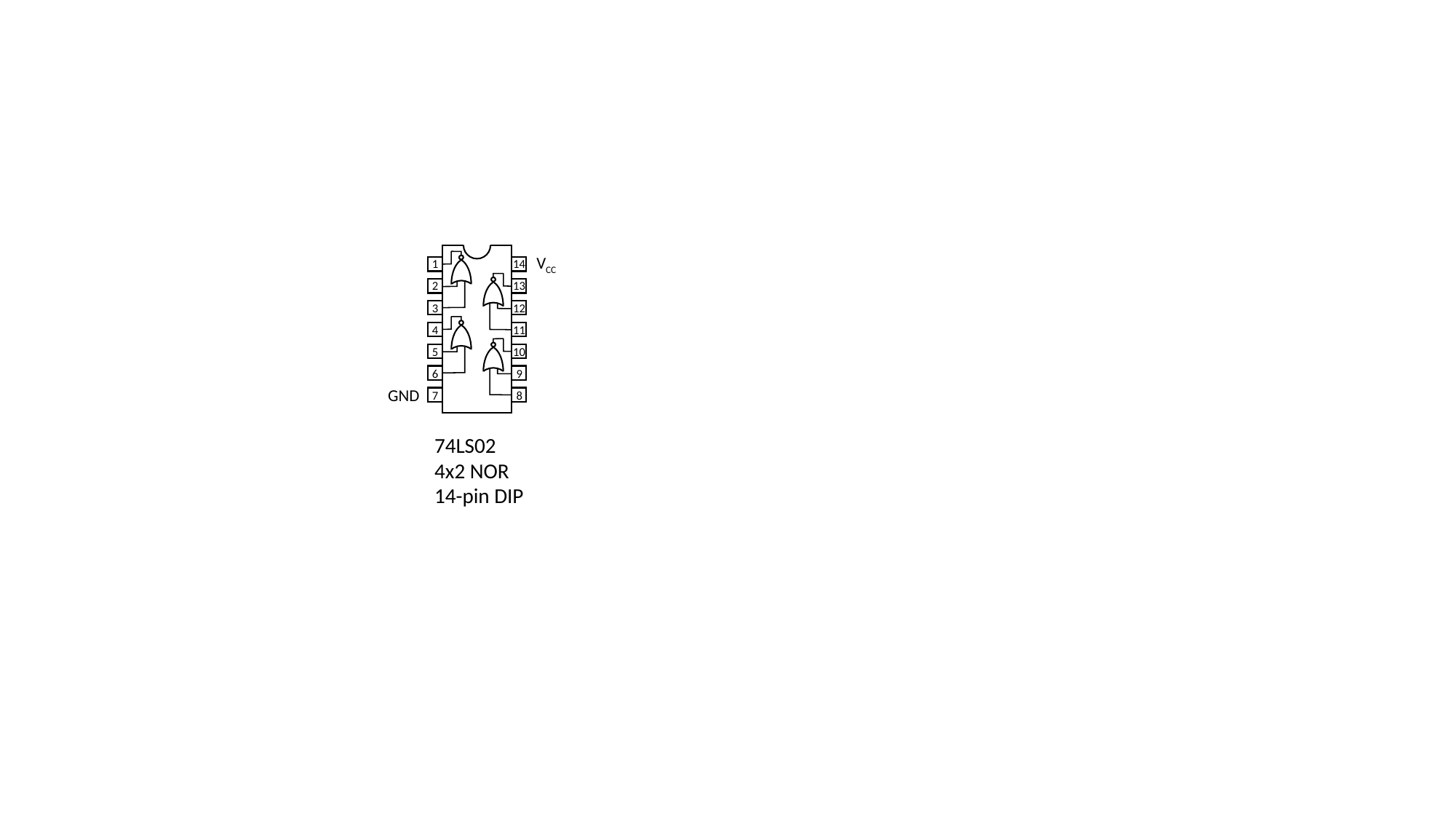

1
2
3
4
5
6
7
14
13
12
11
10
9
8
VCC

GND
74LS02
4x2 NOR
14-pin DIP